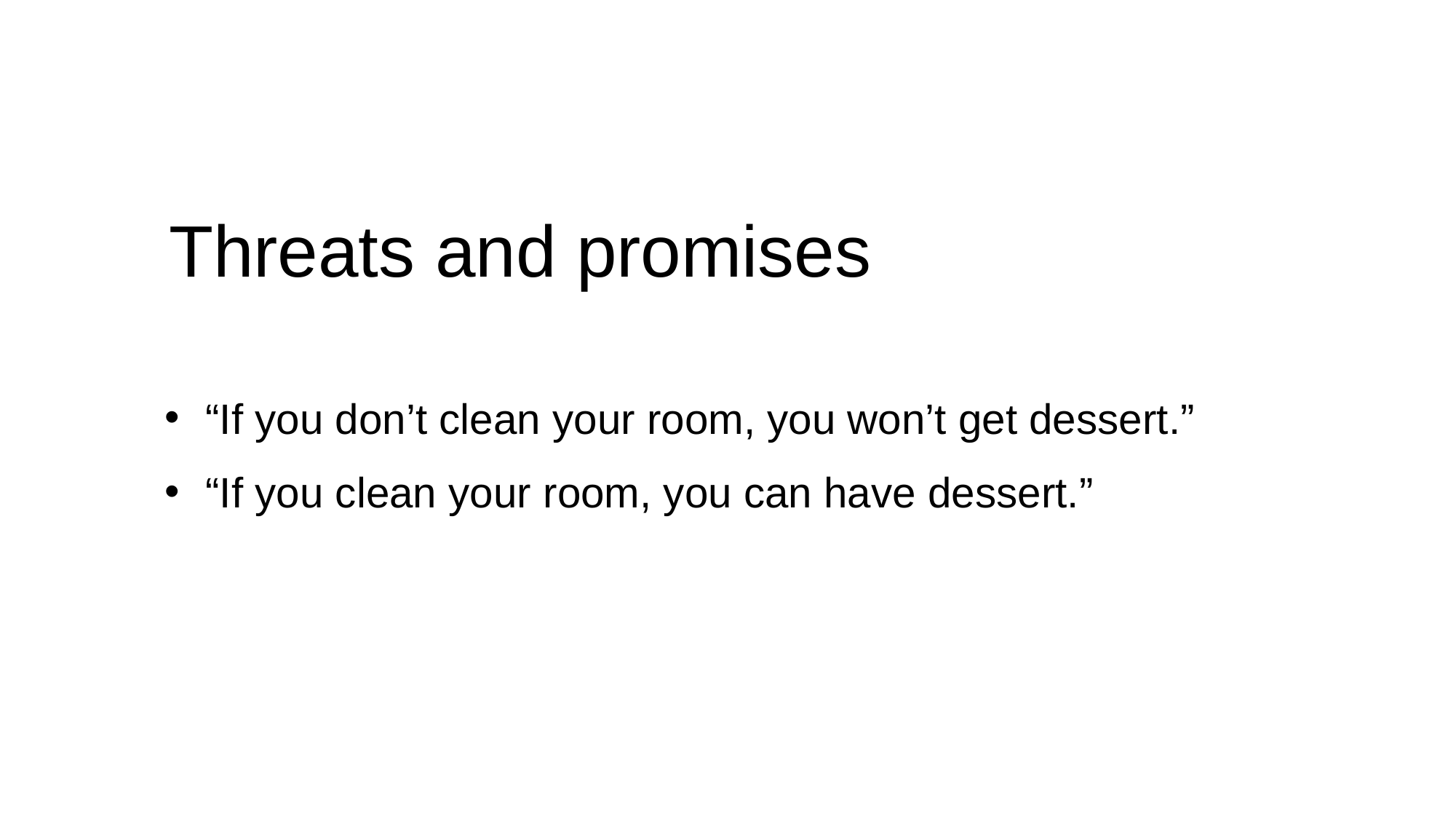

Threats and promises
“If you don’t clean your room, you won’t get dessert.”
“If you clean your room, you can have dessert.”